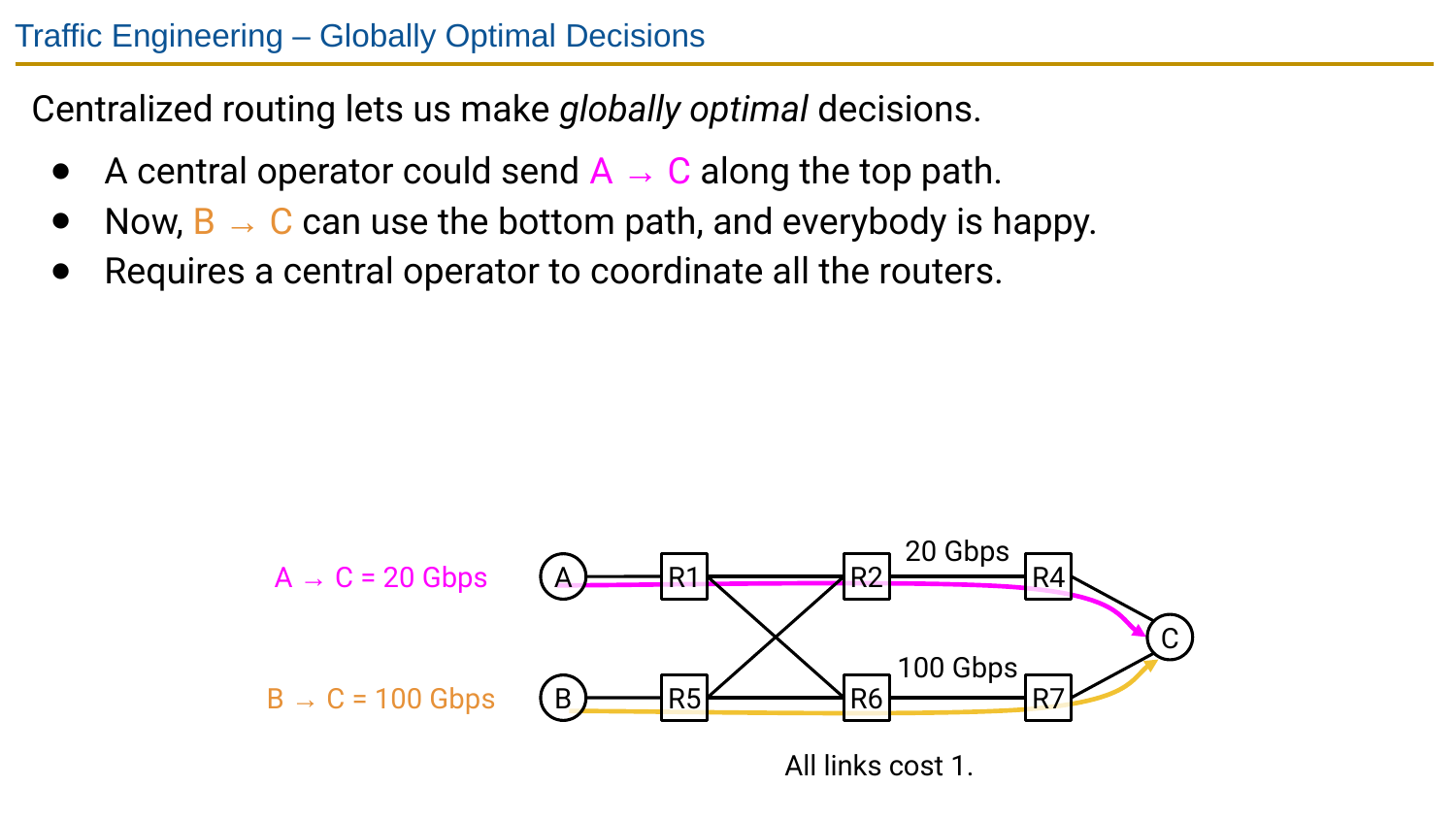

# Traffic Engineering – Globally Optimal Decisions
Centralized routing lets us make globally optimal decisions.
A central operator could send A → C along the top path.
Now, B → C can use the bottom path, and everybody is happy.
Requires a central operator to coordinate all the routers.
20 Gbps
A
R1
R2
R4
A → C = 20 Gbps

C
100 Gbps

B
R5
R6
R7
B → C = 100 Gbps
All links cost 1.